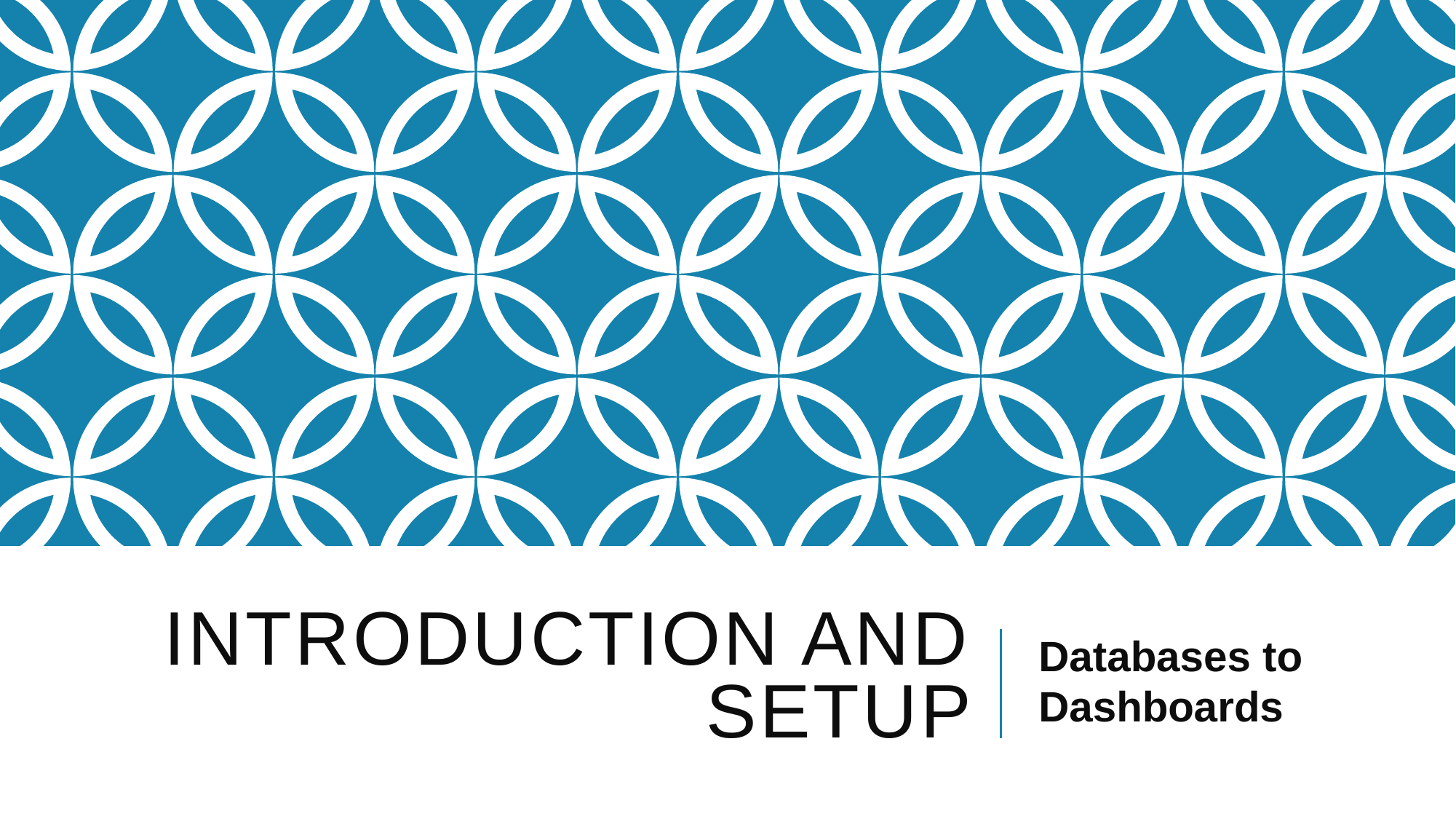

# Introduction and Setup
Databases to Dashboards